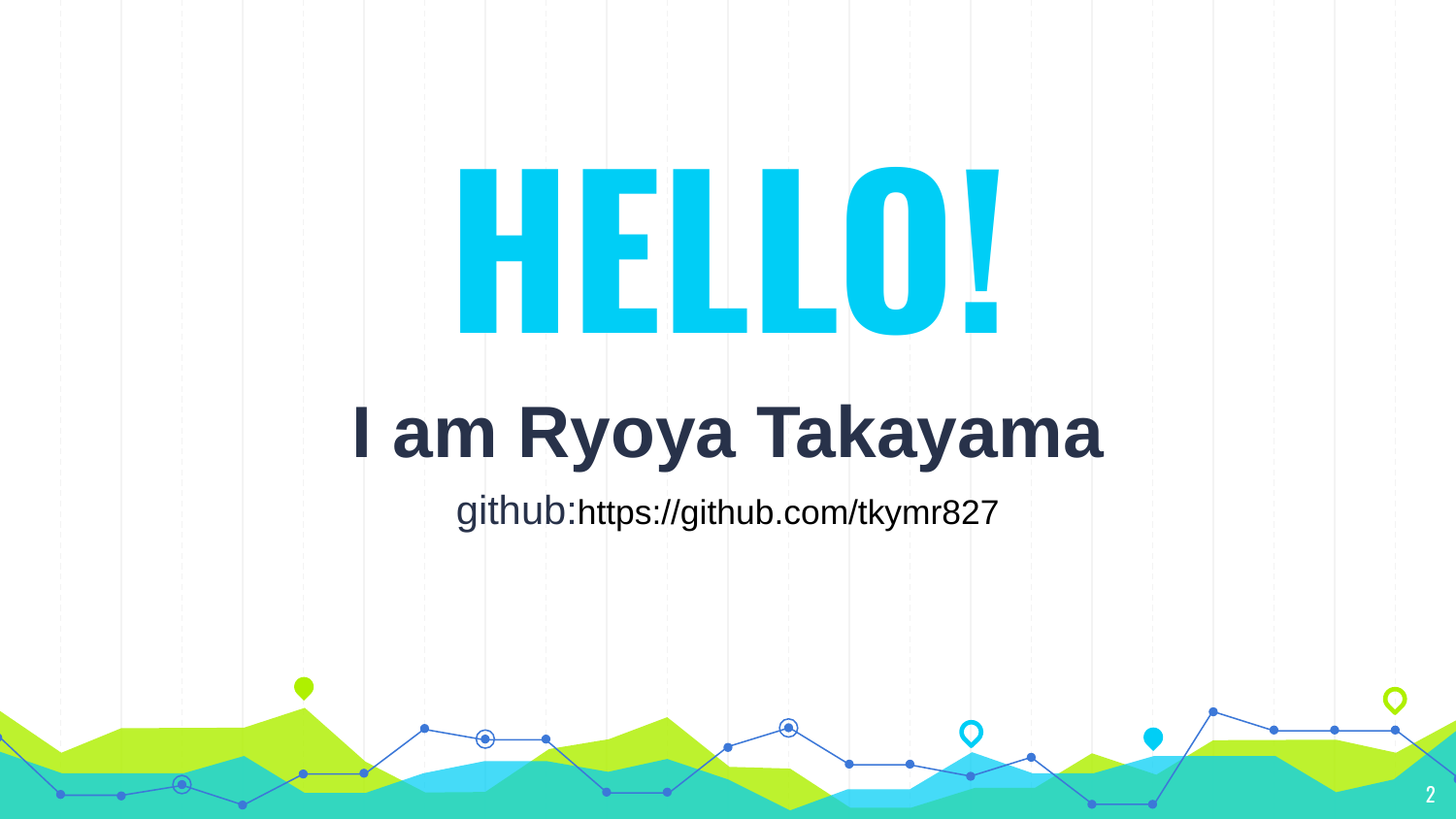

HELLO!
I am Ryoya Takayama
github:https://github.com/tkymr827

2